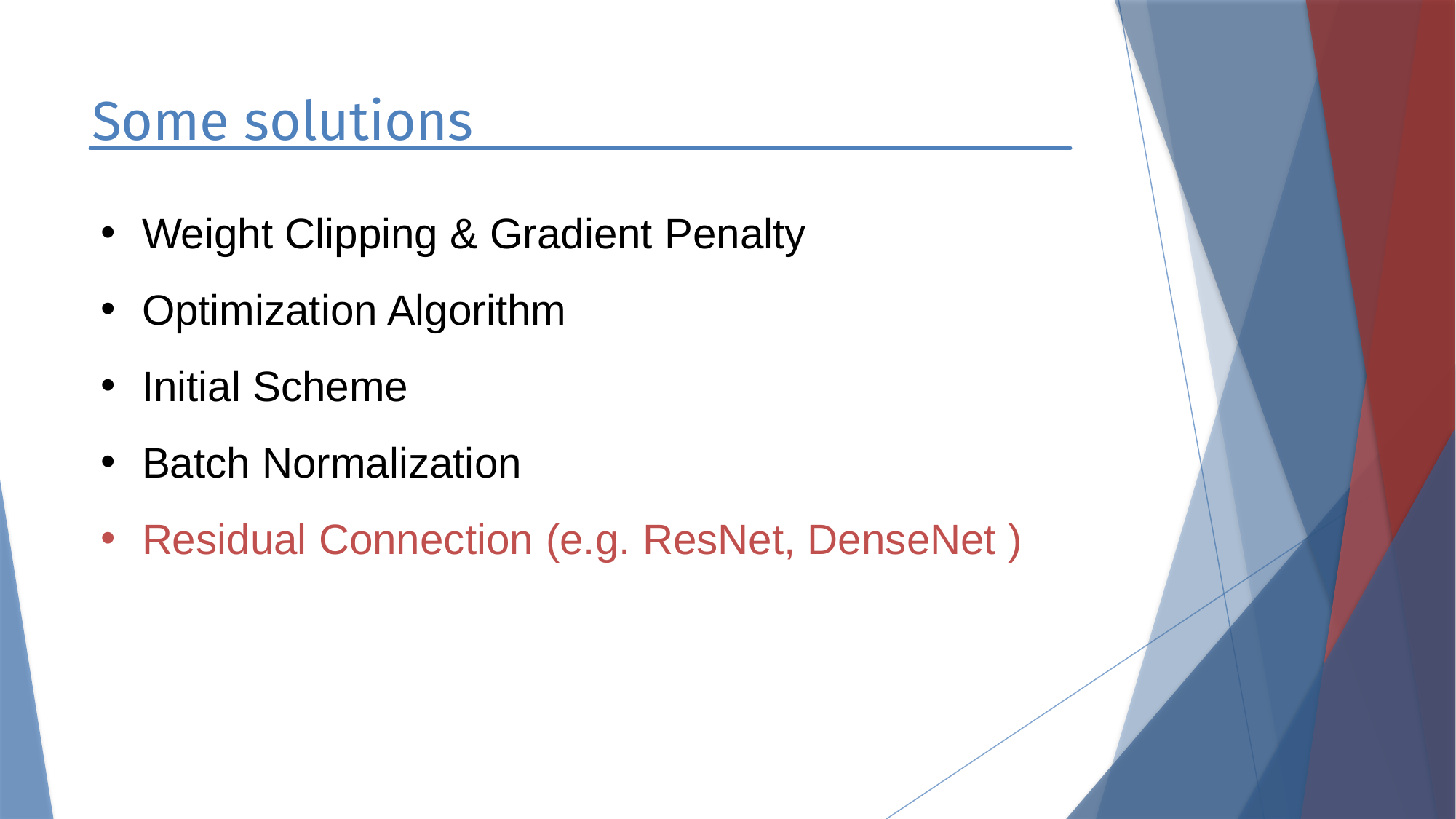

# Some solutions
Weight Clipping & Gradient Penalty
Optimization Algorithm
Initial Scheme
Batch Normalization
Residual Connection (e.g. ResNet, DenseNet )